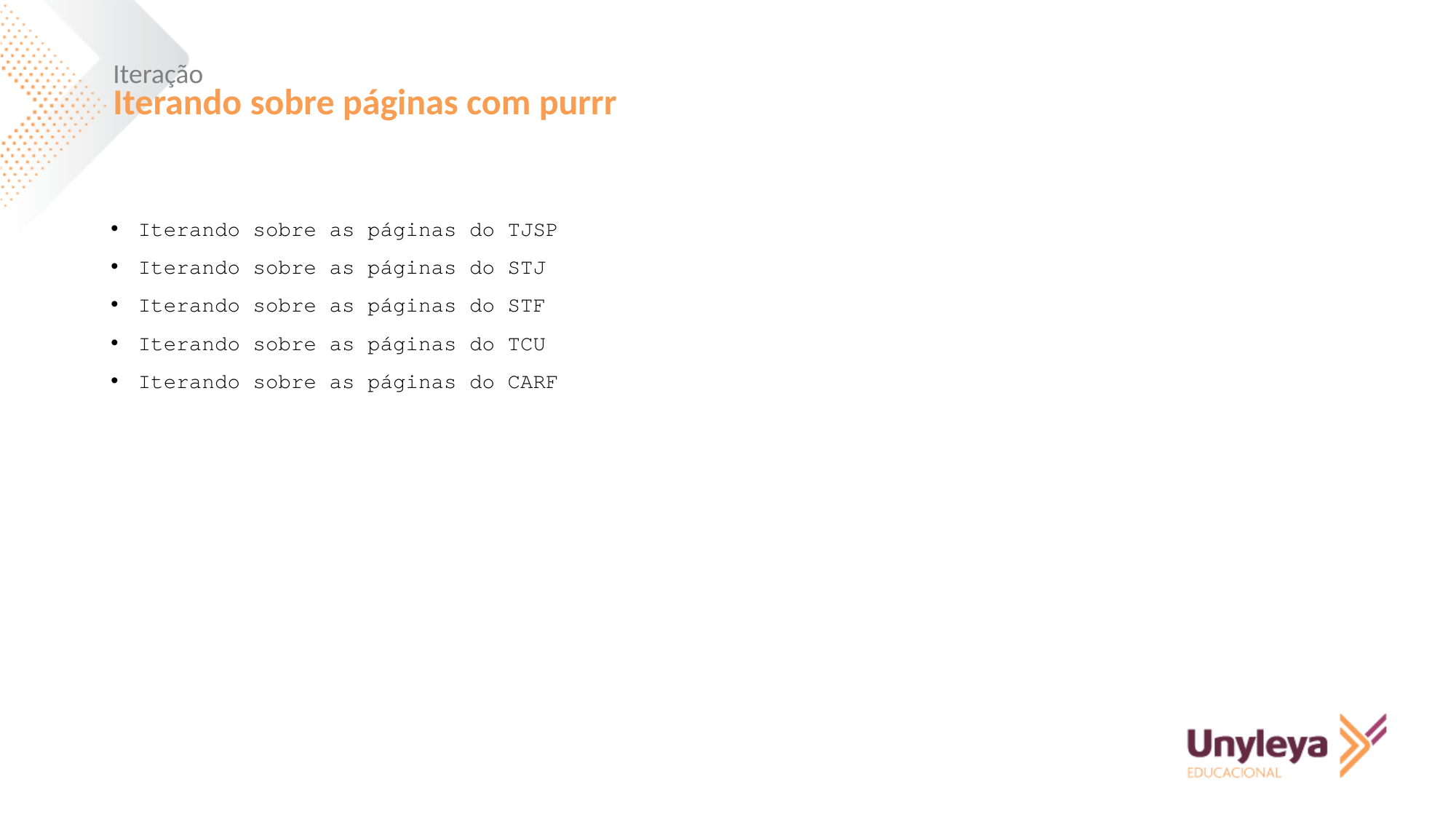

Iteração
Iterando sobre páginas com purrr
Iterando sobre as páginas do TJSP
Iterando sobre as páginas do STJ
Iterando sobre as páginas do STF
Iterando sobre as páginas do TCU
Iterando sobre as páginas do CARF